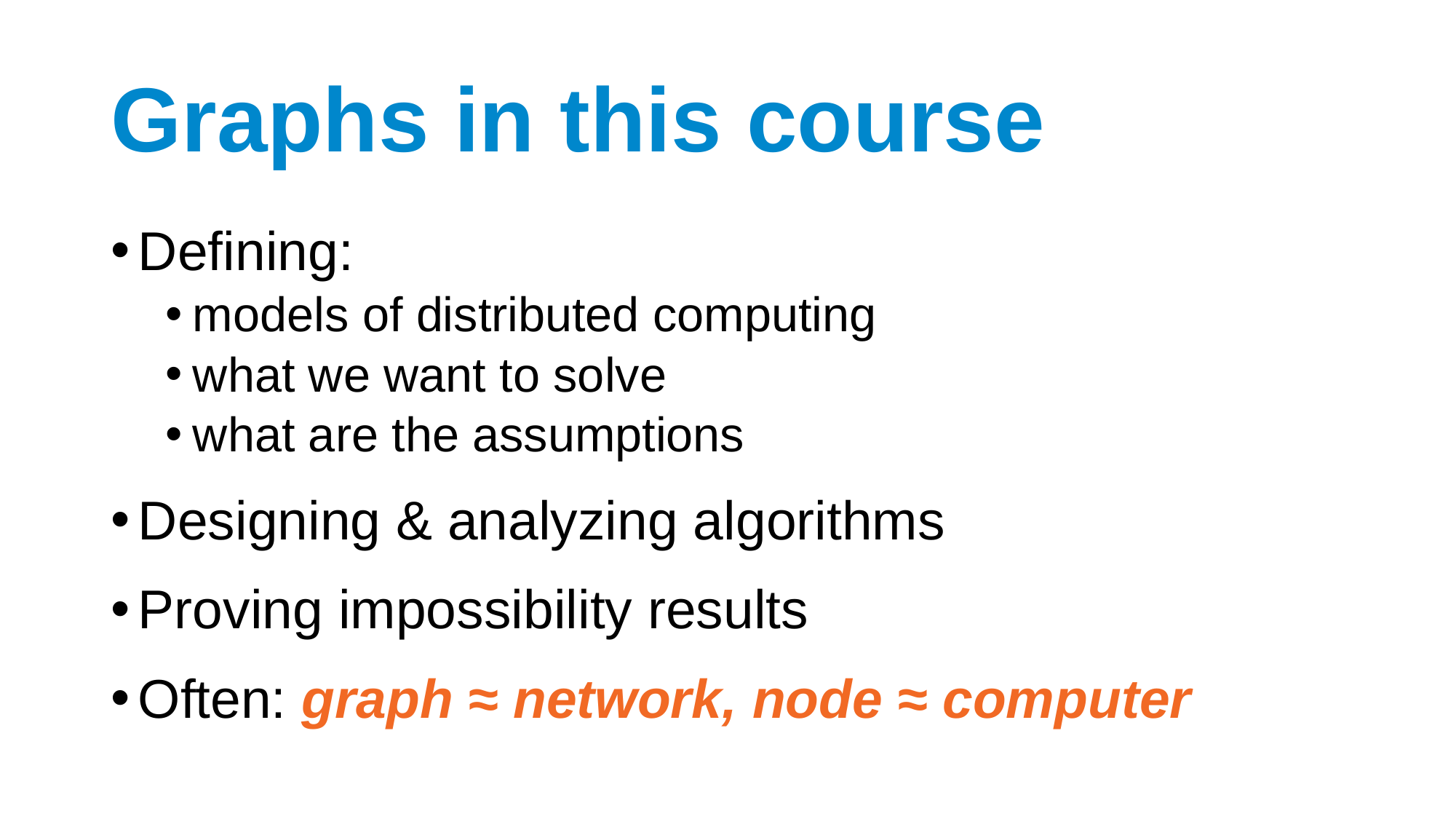

# Graphs in this course
Defining:
models of distributed computing
what we want to solve
what are the assumptions
Designing & analyzing algorithms
Proving impossibility results
Often: graph ≈ network, node ≈ computer